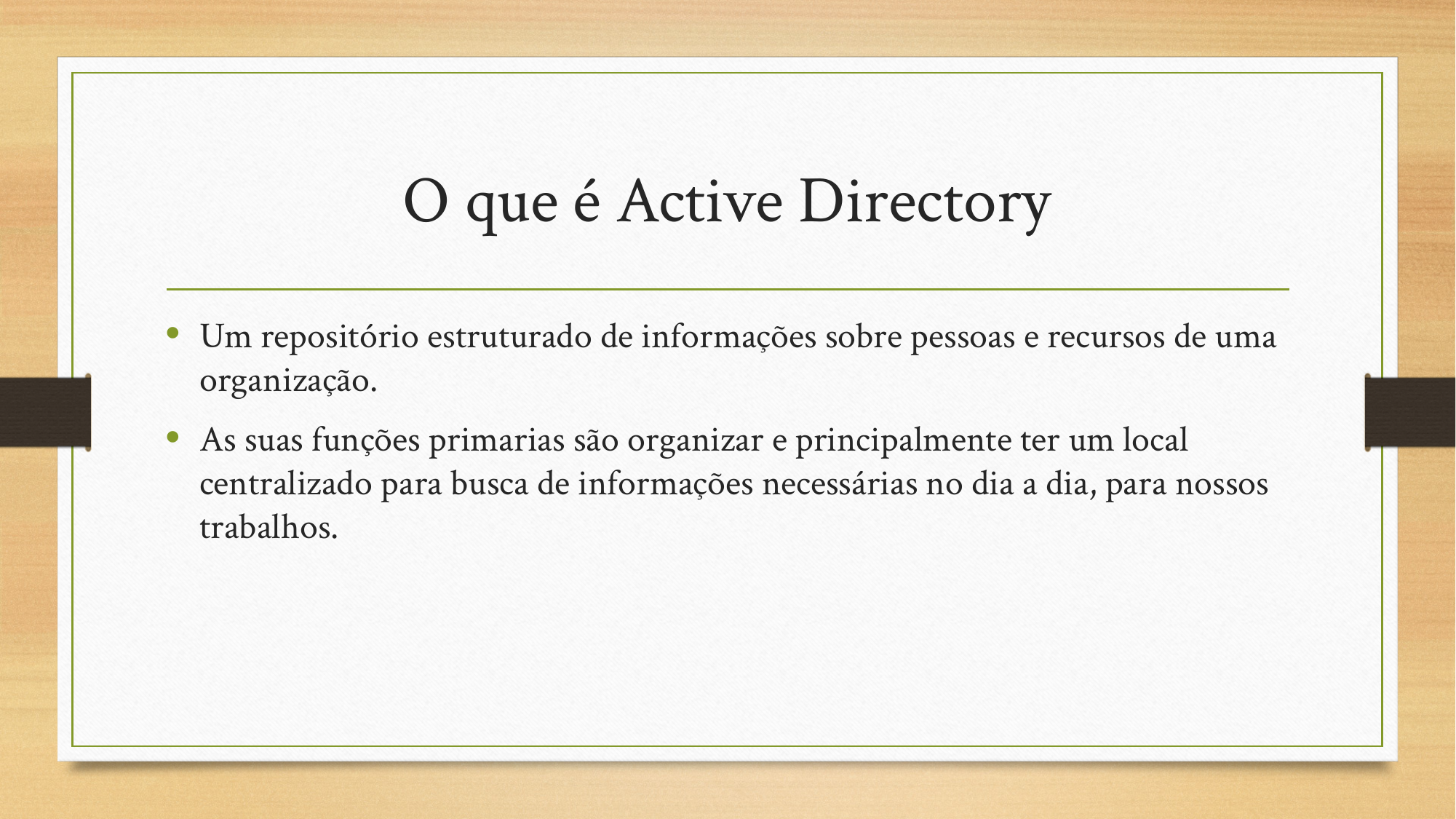

# O que é Active Directory
Um repositório estruturado de informações sobre pessoas e recursos de uma organização.
As suas funções primarias são organizar e principalmente ter um local centralizado para busca de informações necessárias no dia a dia, para nossos trabalhos.